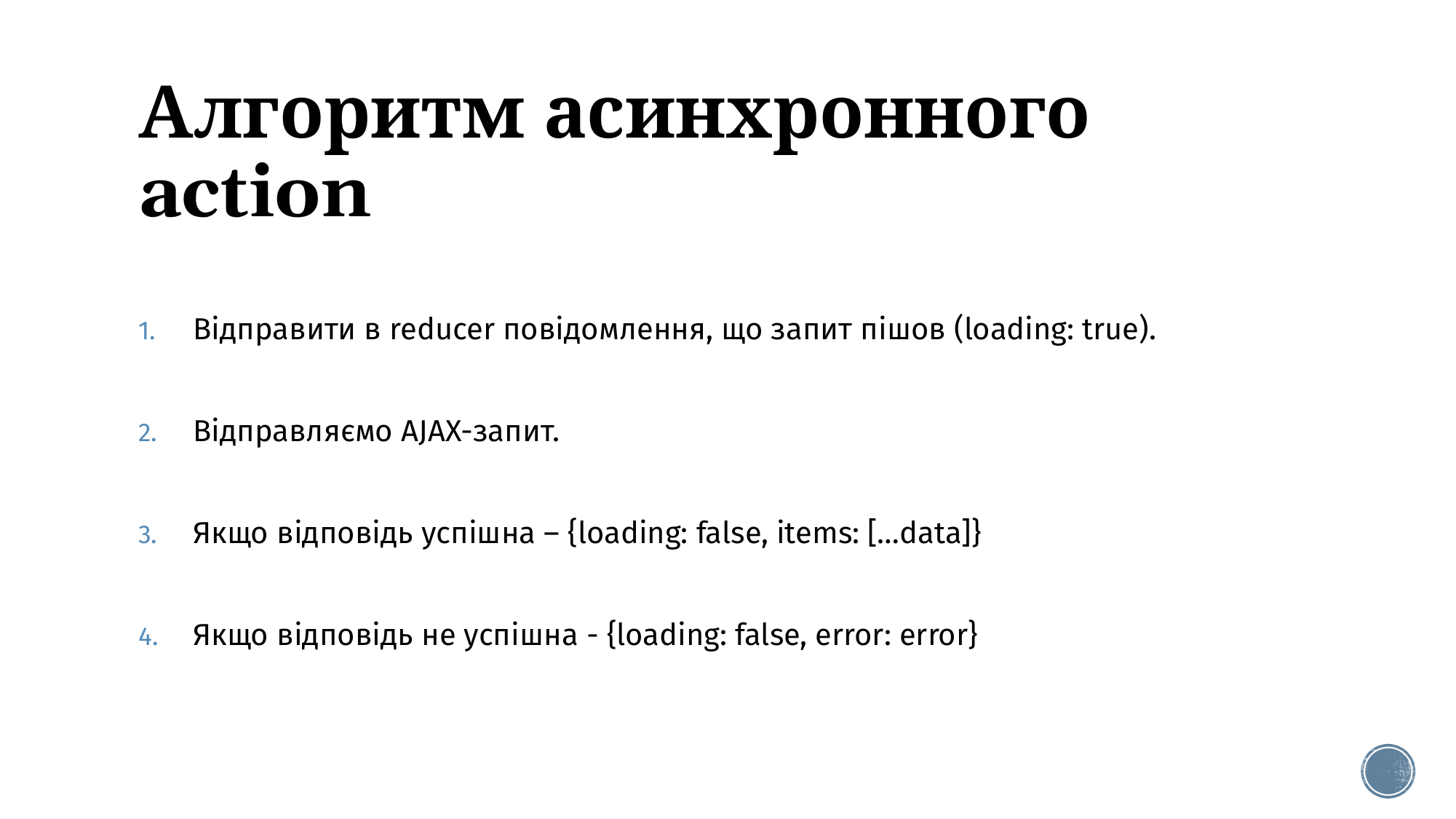

# Алгоритм асинхронного action

Відправити в reducer повідомлення, що запит пішов (loading: true).

Відправляємо AJAX-запит.

Якщо відповідь успішна – {loading: false, items: […data]}

Якщо відповідь не успішна - {loading: false, error: error}